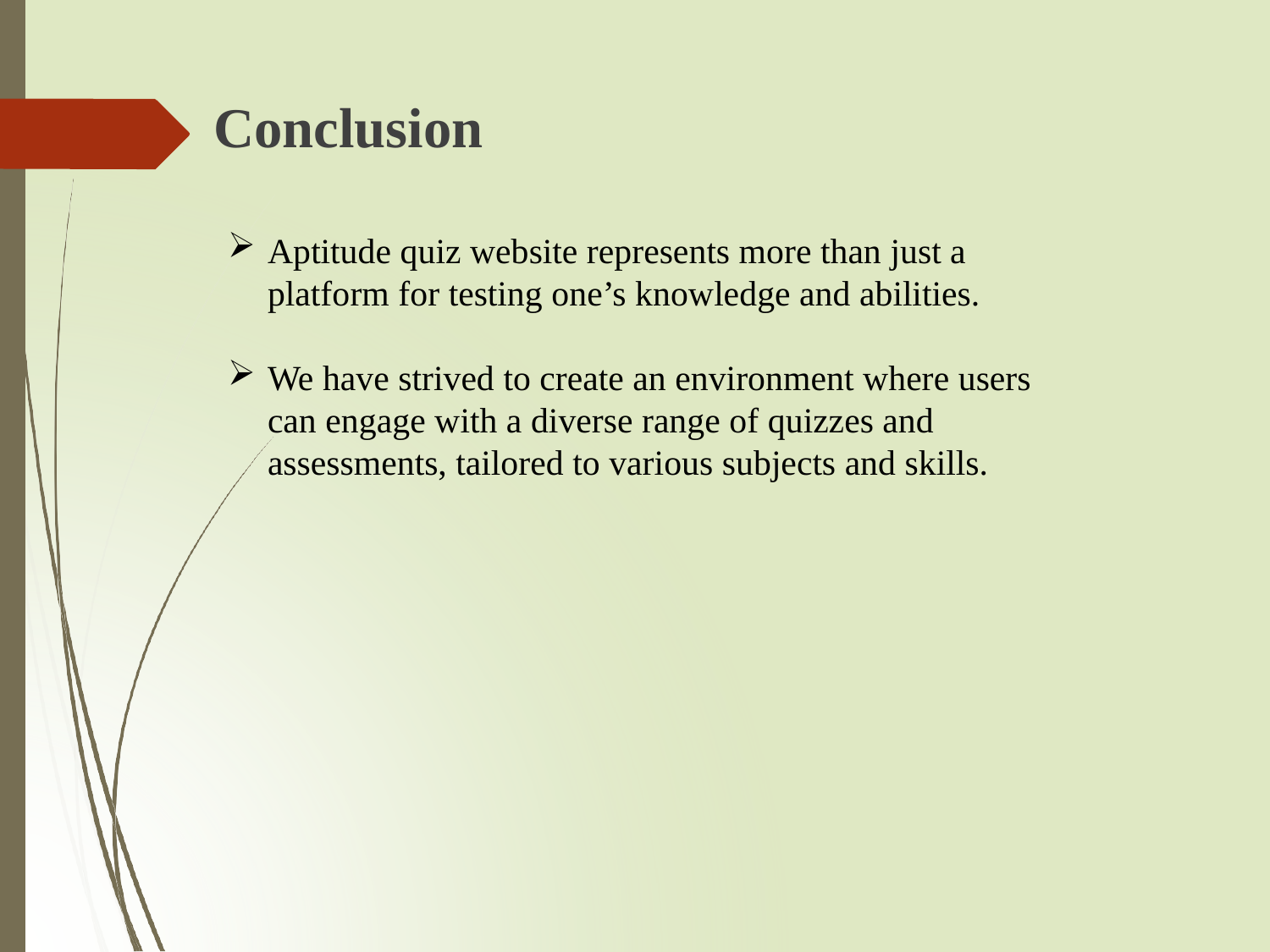

# Conclusion
Aptitude quiz website represents more than just a platform for testing one’s knowledge and abilities.

We have strived to create an environment where users can engage with a diverse range of quizzes and assessments, tailored to various subjects and skills.